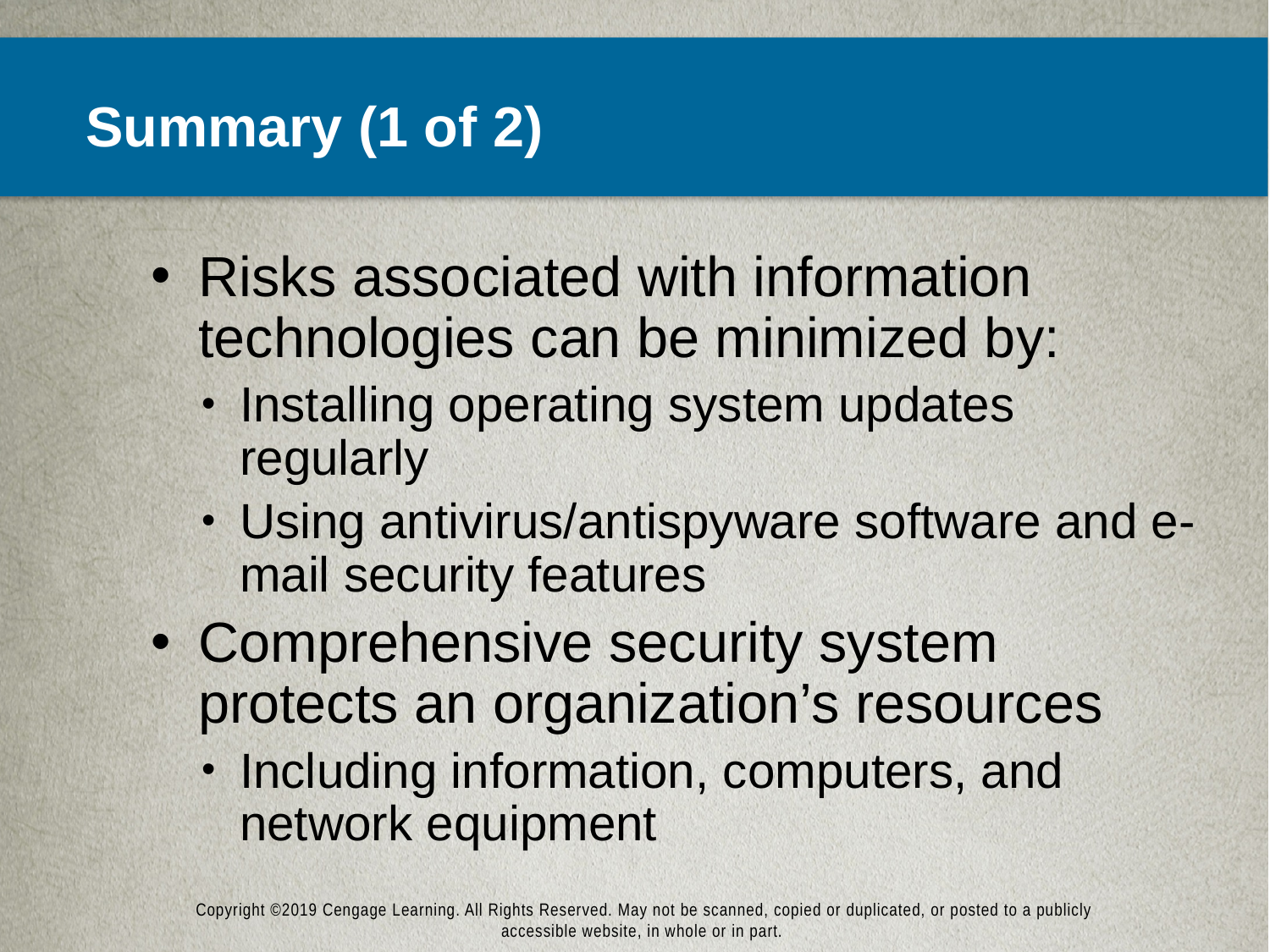

# Summary (1 of 2)
Risks associated with information technologies can be minimized by:
Installing operating system updates regularly
Using antivirus/antispyware software and e-mail security features
Comprehensive security system protects an organization’s resources
Including information, computers, and network equipment